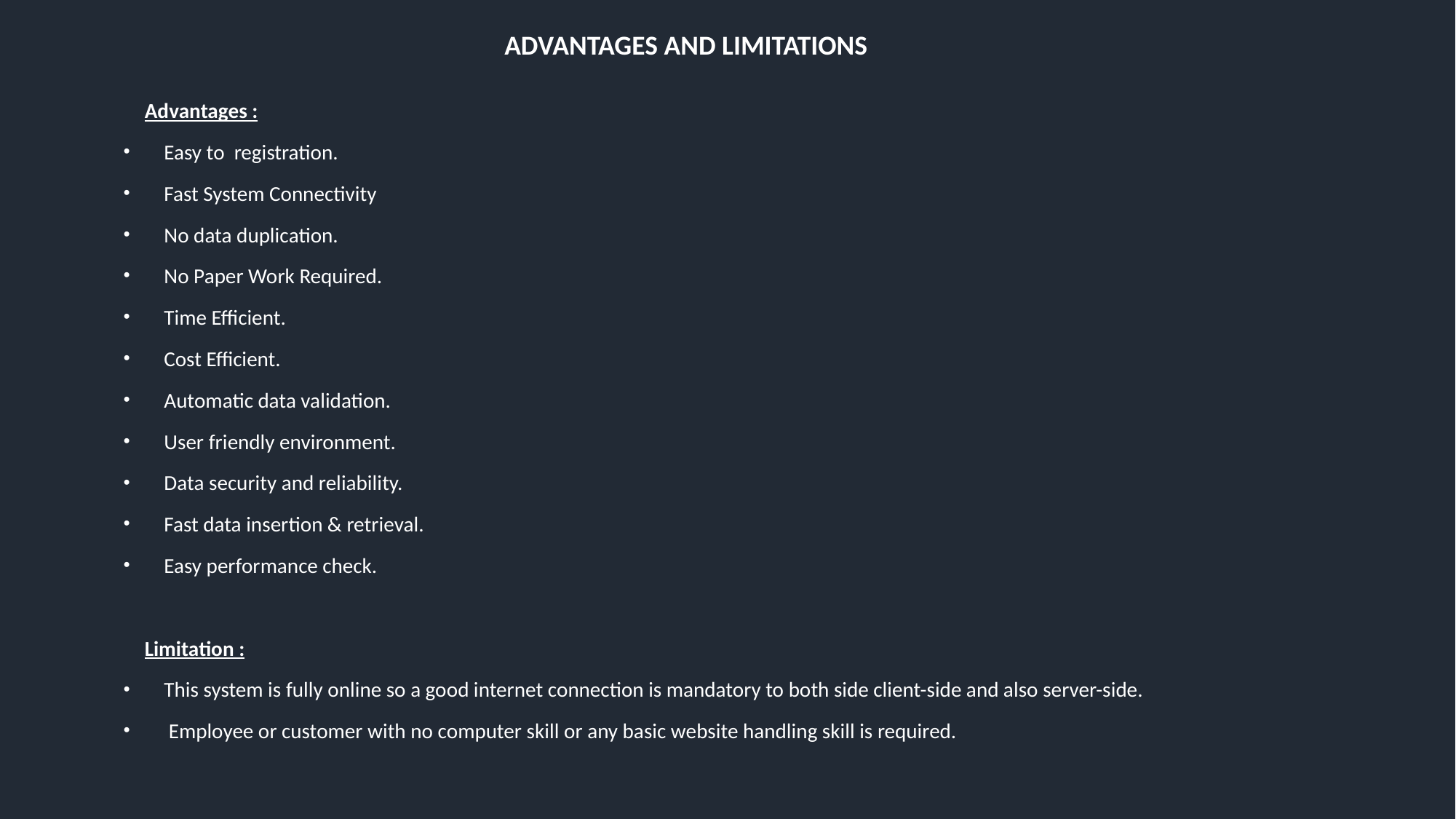

ADVANTAGES AND LIMITATIONS
Advantages :
Easy to  registration.
Fast System Connectivity
No data duplication.
No Paper Work Required.
Time Efficient.
Cost Efficient.
Automatic data validation.
User friendly environment.
Data security and reliability.
Fast data insertion & retrieval.
Easy performance check.

Limitation :
This system is fully online so a good internet connection is mandatory to both side client-side and also server-side.
 Employee or customer with no computer skill or any basic website handling skill is required.